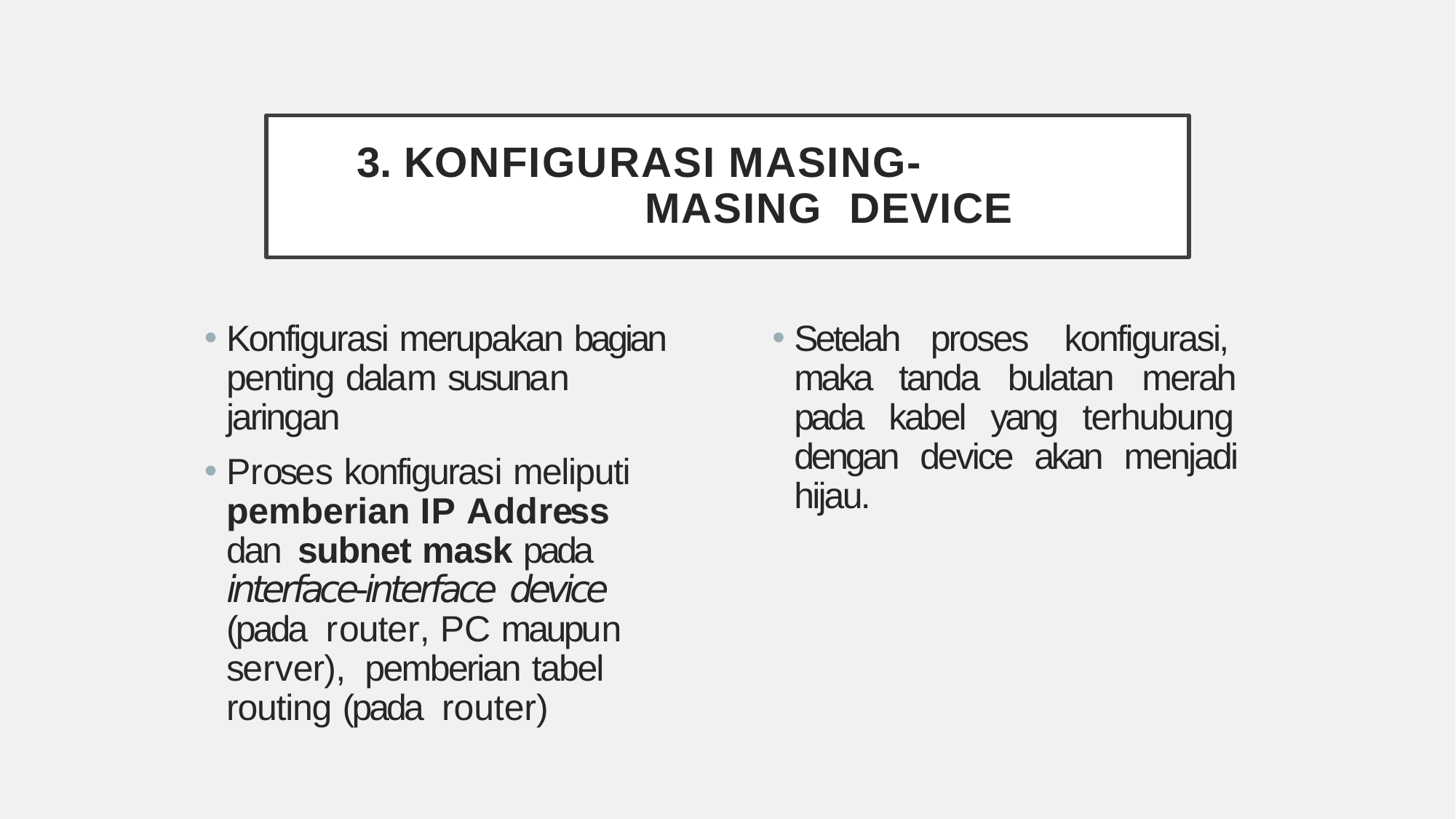

# 3. KONFIGURASI MASING-MASING  DEVICE
Konfigurasi merupakan bagian  penting dalam susunan jaringan
Proses konfigurasi meliputi  pemberian IP Address dan  subnet mask pada
interface-interface device (pada  router, PC maupun server),  pemberian tabel routing (pada  router)
Setelah proses konfigurasi,  maka tanda bulatan merah  pada kabel yang terhubung  dengan device akan menjadi  hijau.